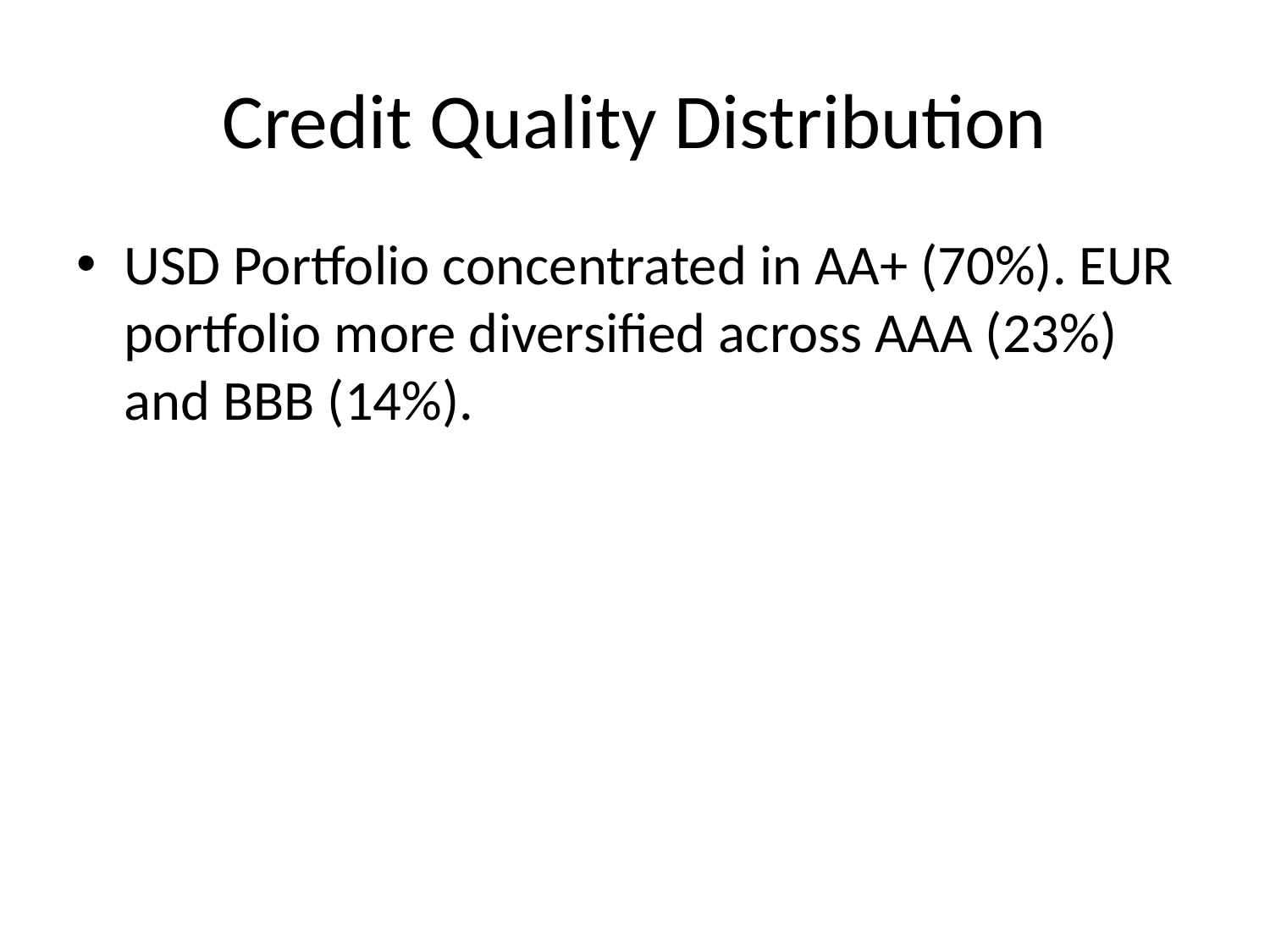

# Credit Quality Distribution
USD Portfolio concentrated in AA+ (70%). EUR portfolio more diversified across AAA (23%) and BBB (14%).